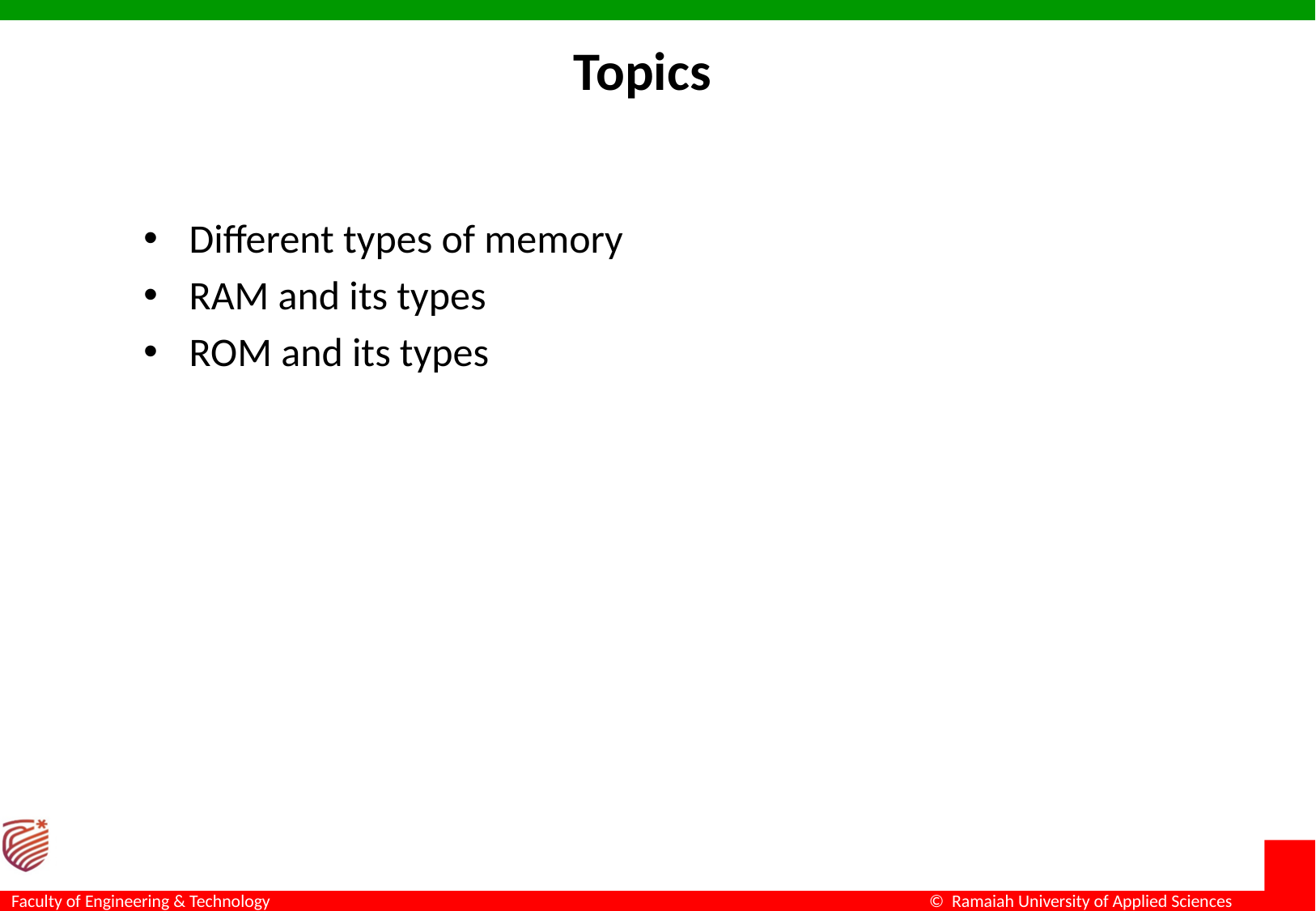

# Topics

Different types of memory
RAM and its types
ROM and its types